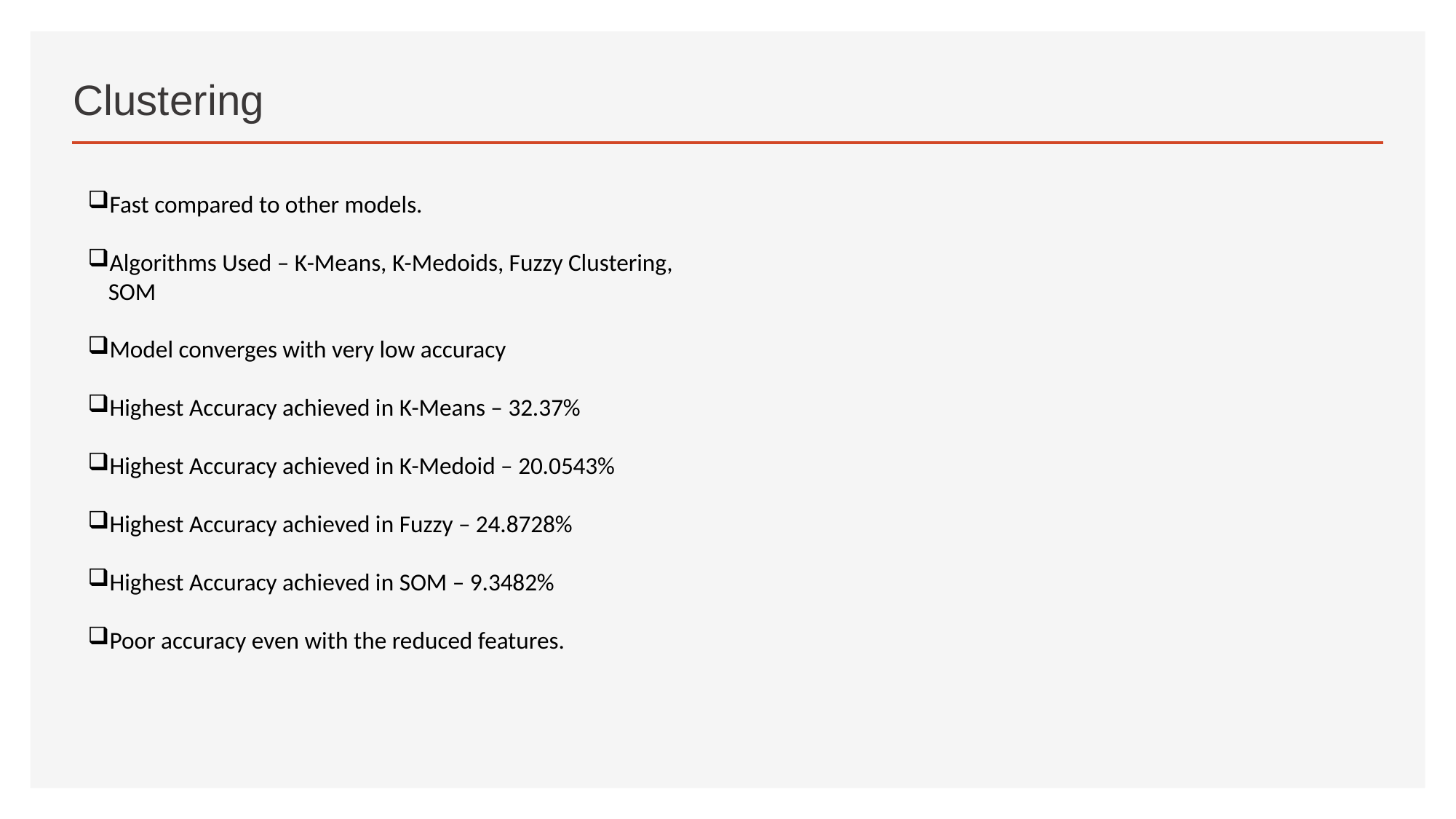

# Clustering
Fast compared to other models.

Algorithms Used – K-Means, K-Medoids, Fuzzy Clustering, SOM

Model converges with very low accuracy

Highest Accuracy achieved in K-Means – 32.37%

Highest Accuracy achieved in K-Medoid – 20.0543%

Highest Accuracy achieved in Fuzzy – 24.8728%

Highest Accuracy achieved in SOM – 9.3482%

Poor accuracy even with the reduced features.